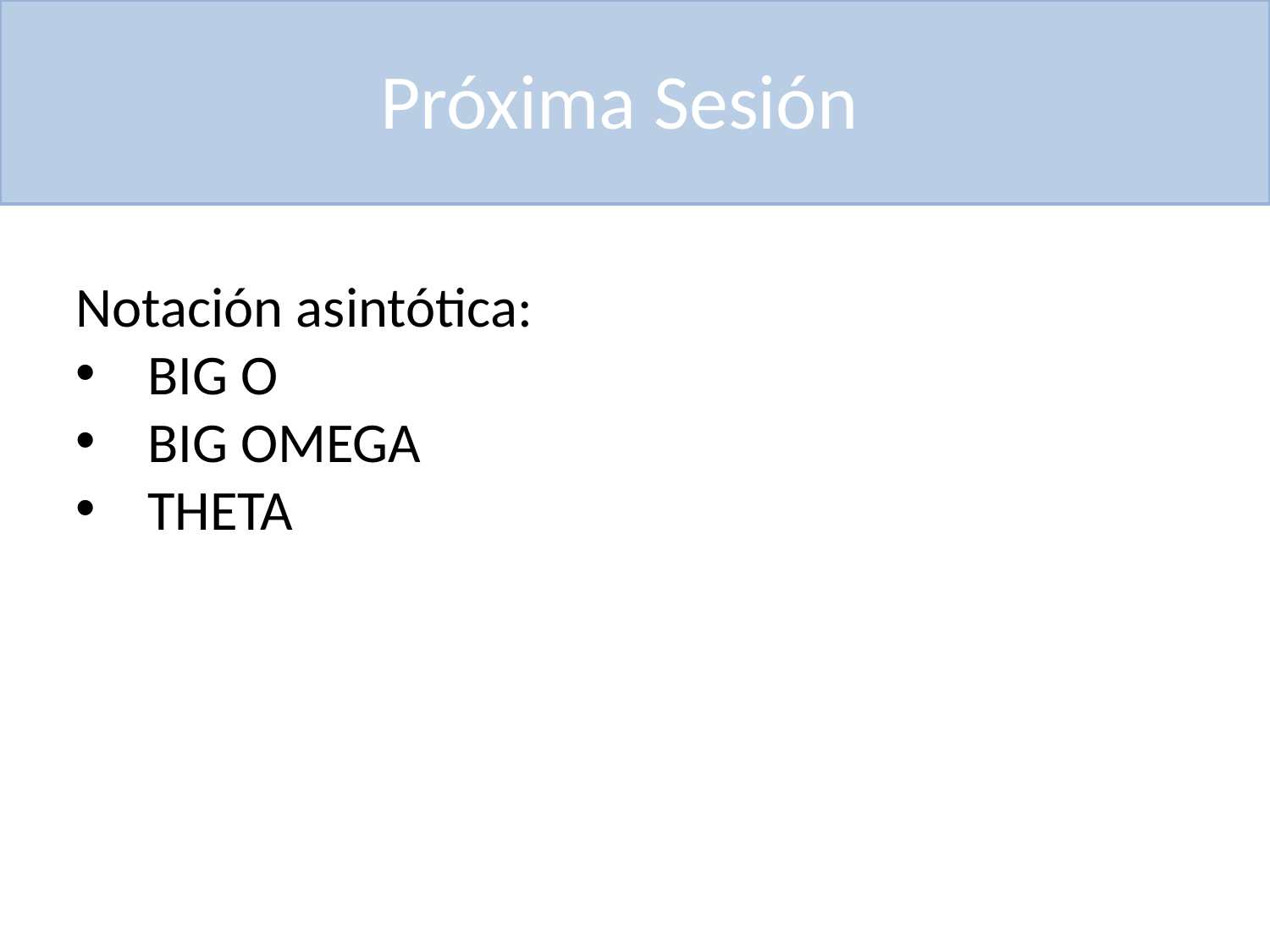

# Próxima Sesión
Notación asintótica:
BIG O
BIG OMEGA
THETA